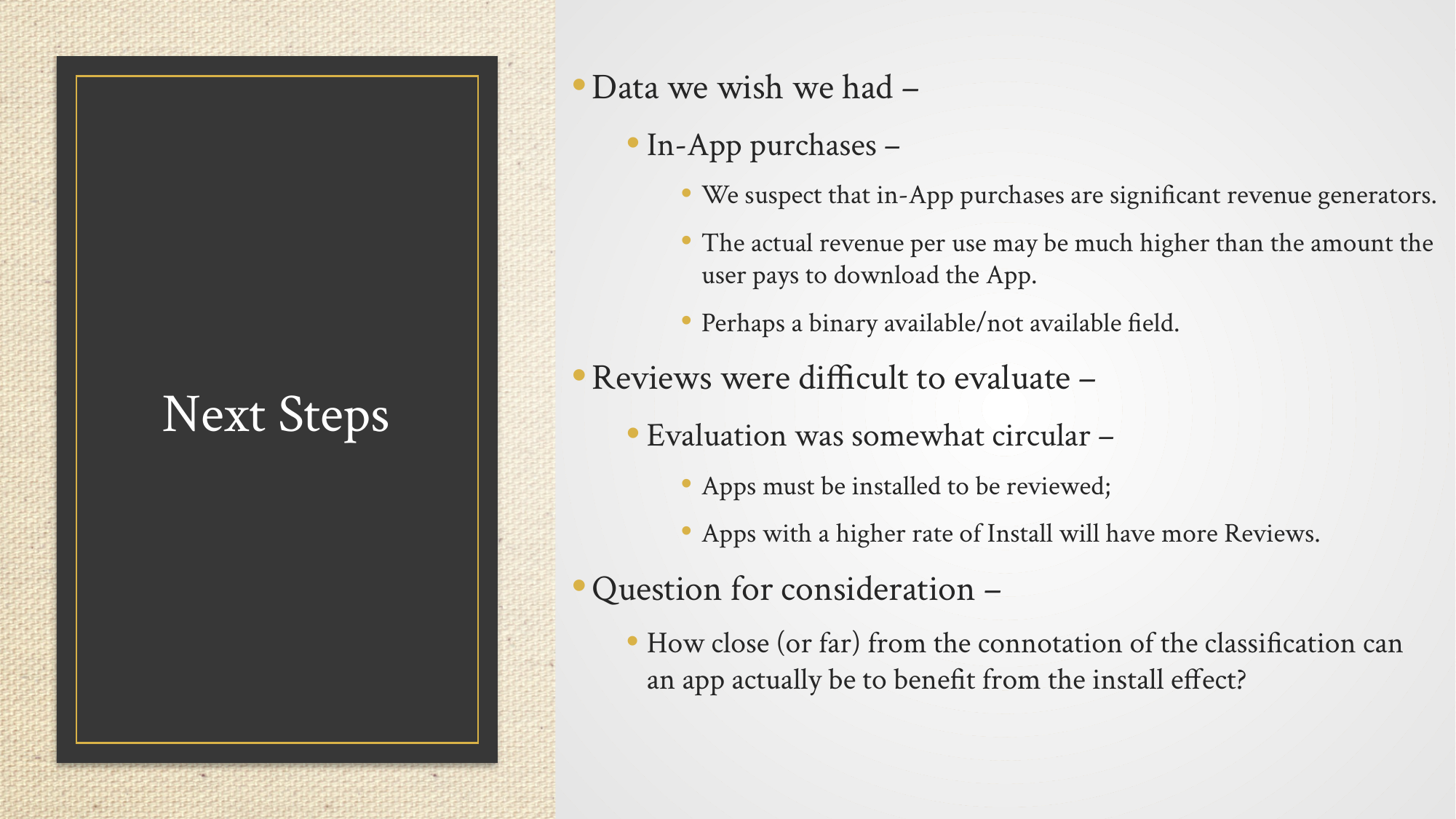

Data we wish we had –
In-App purchases –
We suspect that in-App purchases are significant revenue generators.
The actual revenue per use may be much higher than the amount the user pays to download the App.
Perhaps a binary available/not available field.
Reviews were difficult to evaluate –
Evaluation was somewhat circular –
Apps must be installed to be reviewed;
Apps with a higher rate of Install will have more Reviews.
Question for consideration –
How close (or far) from the connotation of the classification can an app actually be to benefit from the install effect?

# Next Steps